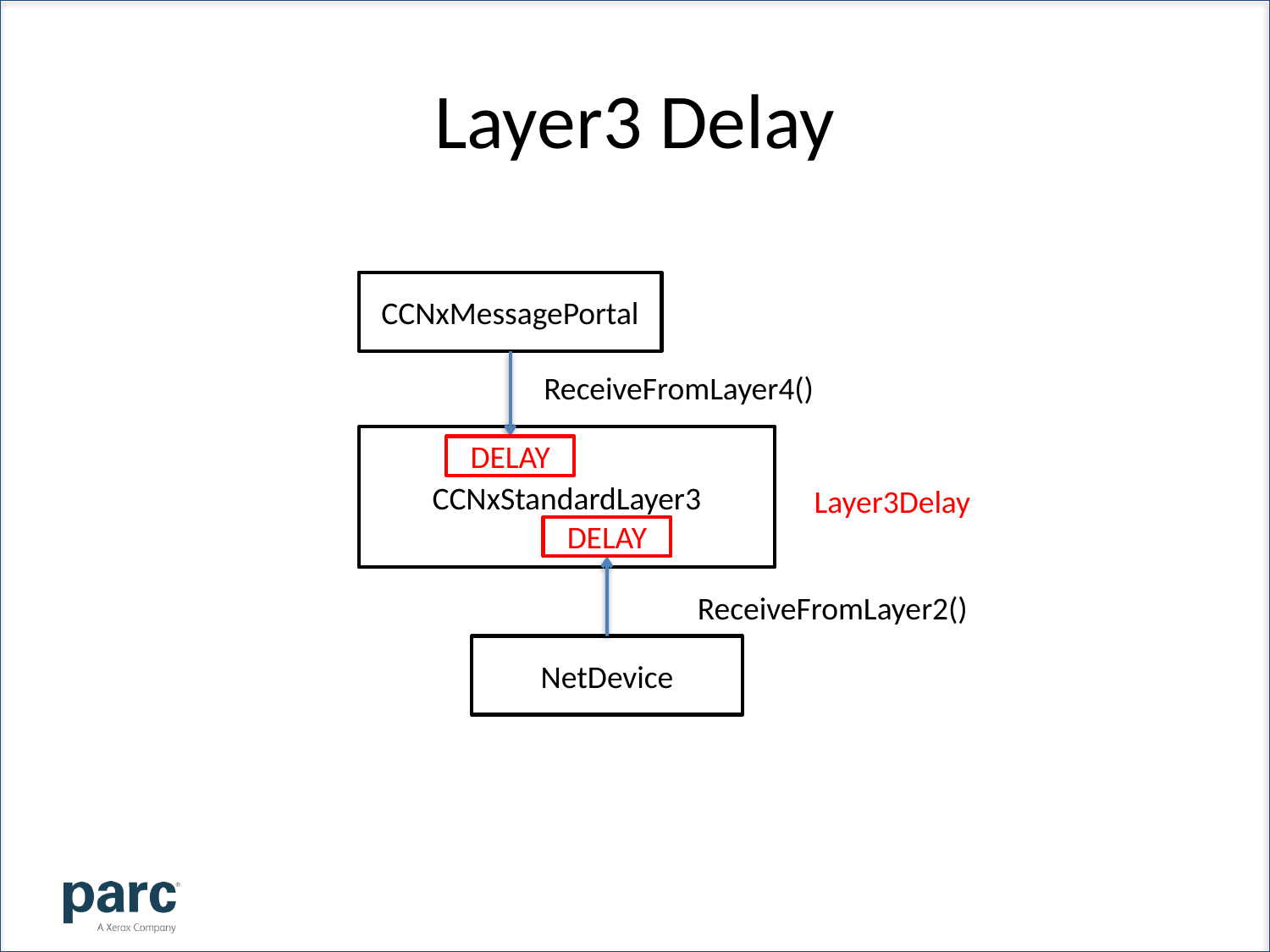

# Layer3 Delay
CCNxMessagePortal
ReceiveFromLayer4()
CCNxStandardLayer3
DELAY
Layer3Delay
DELAY
ReceiveFromLayer2()
NetDevice